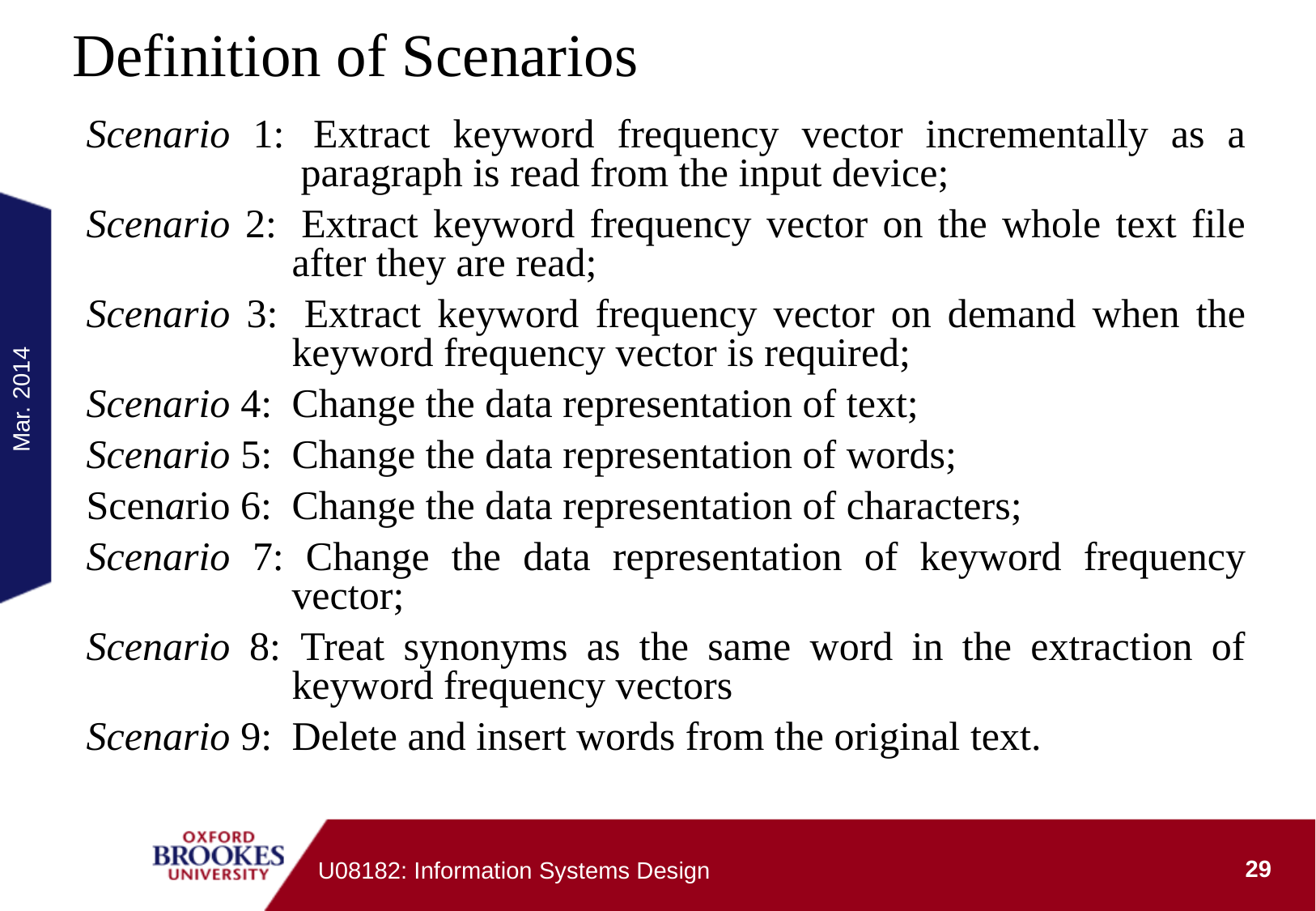

# Definition of Scenarios
Scenario 1:	Extract keyword frequency vector incrementally as a paragraph is read from the input device;
Scenario 2: 	Extract keyword frequency vector on the whole text file after they are read;
Scenario 3: 	Extract keyword frequency vector on demand when the keyword frequency vector is required;
Scenario 4: 	Change the data representation of text;
Scenario 5: 	Change the data representation of words;
Scenario 6: 	Change the data representation of characters;
Scenario 7: Change the data representation of keyword frequency vector;
Scenario 8:	Treat synonyms as the same word in the extraction of keyword frequency vectors
Scenario 9: 	Delete and insert words from the original text.
Mar. 2014
29
U08182: Information Systems Design